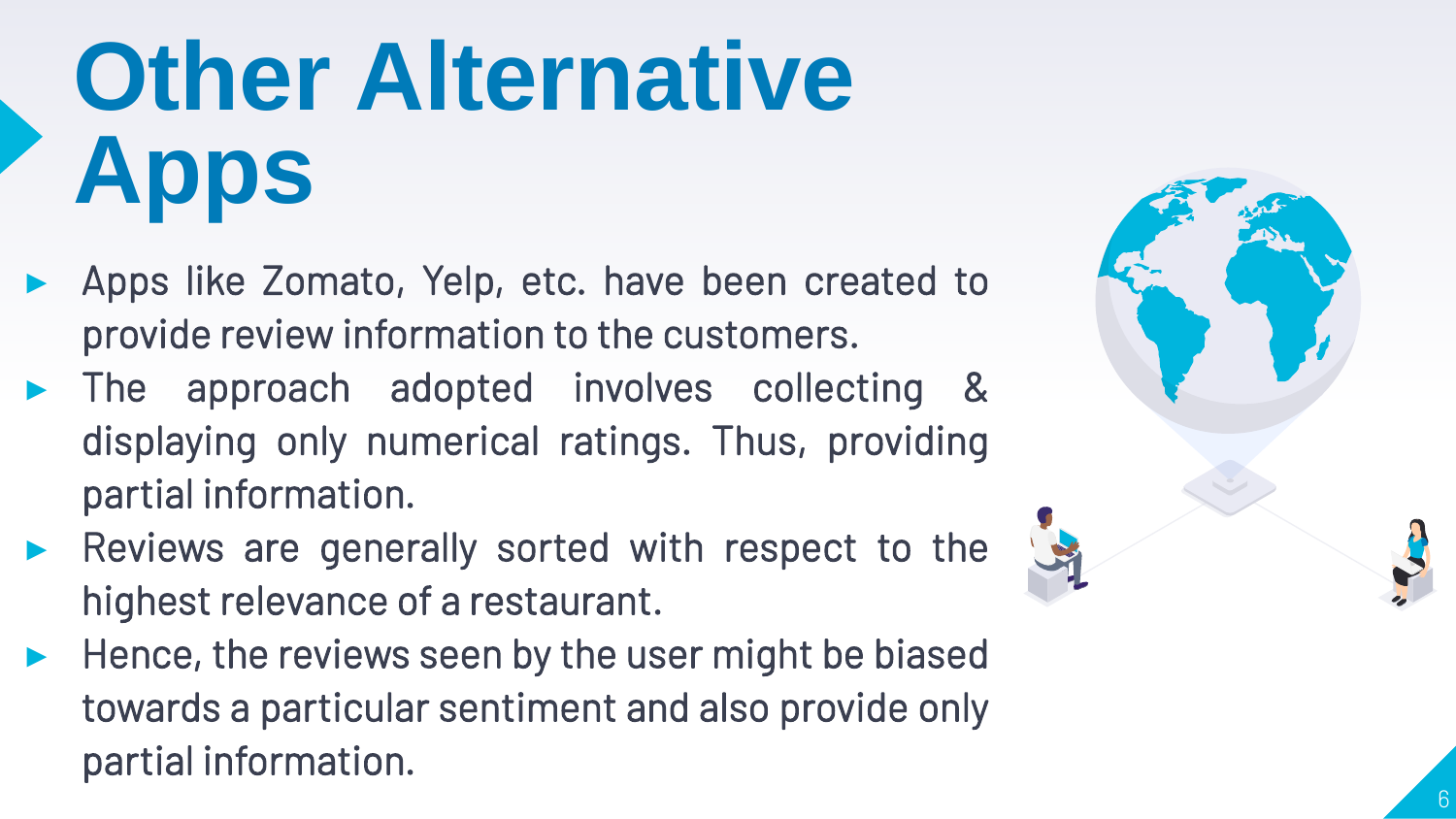

# Other Alternative Apps

Apps like Zomato, Yelp, etc. have been created to provide review information to the customers.
The approach adopted involves collecting & displaying only numerical ratings. Thus, providing partial information.
Reviews are generally sorted with respect to the highest relevance of a restaurant.
Hence, the reviews seen by the user might be biased towards a particular sentiment and also provide only partial information.
6